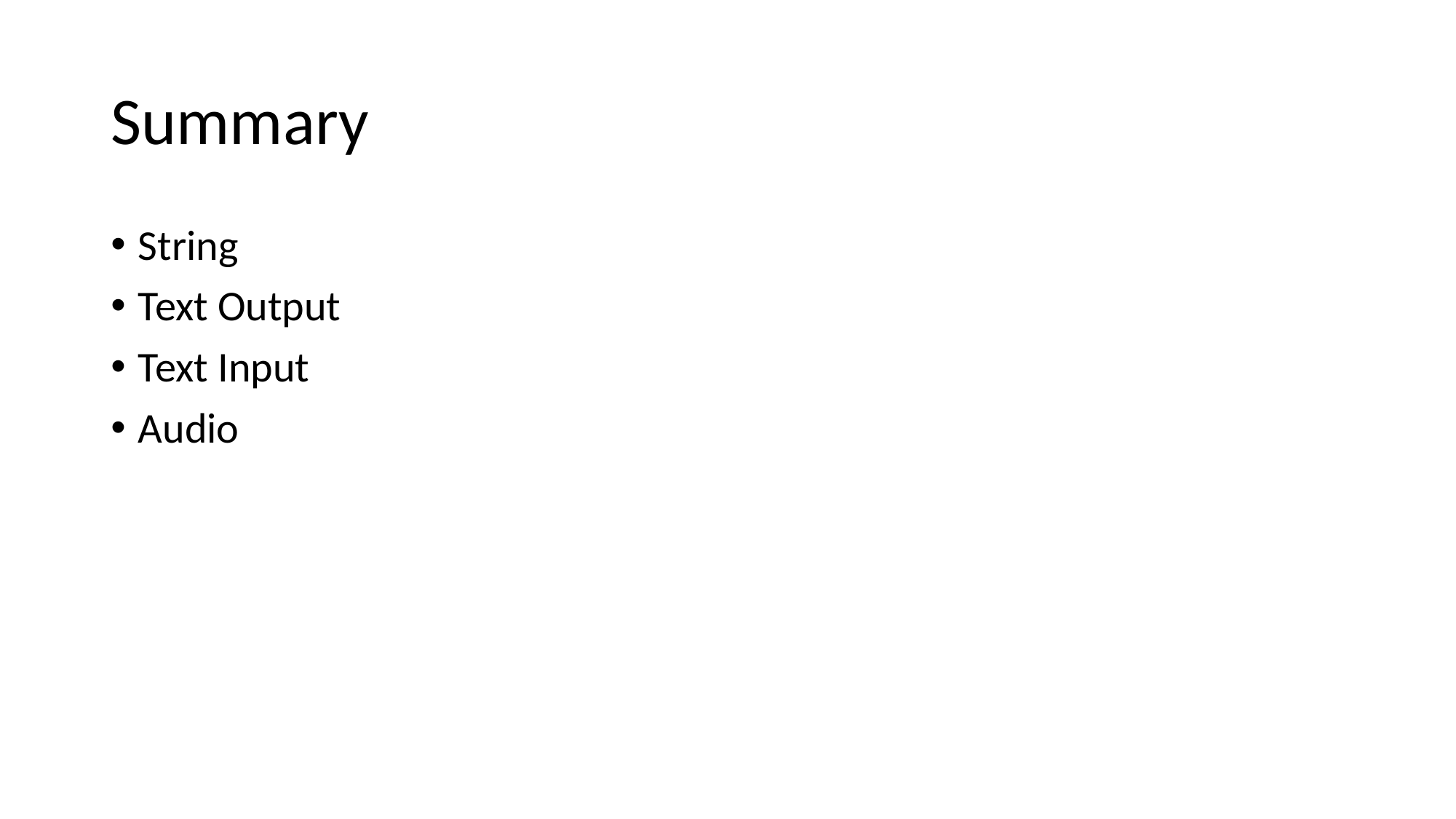

# Summary
String
Text Output
Text Input
Audio